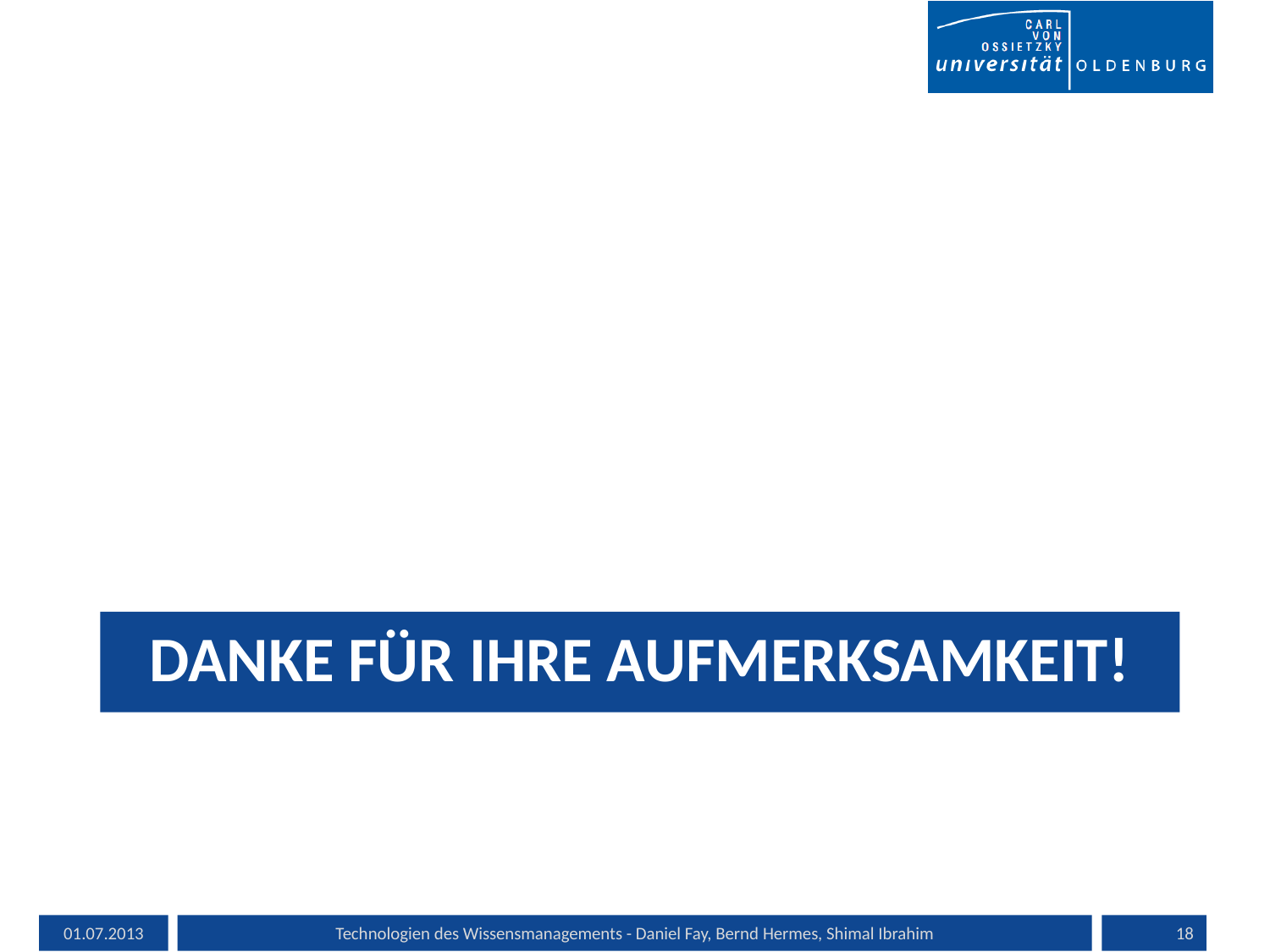

# Danke für Ihre Aufmerksamkeit!
01.07.2013
Technologien des Wissensmanagements - Daniel Fay, Bernd Hermes, Shimal Ibrahim
18